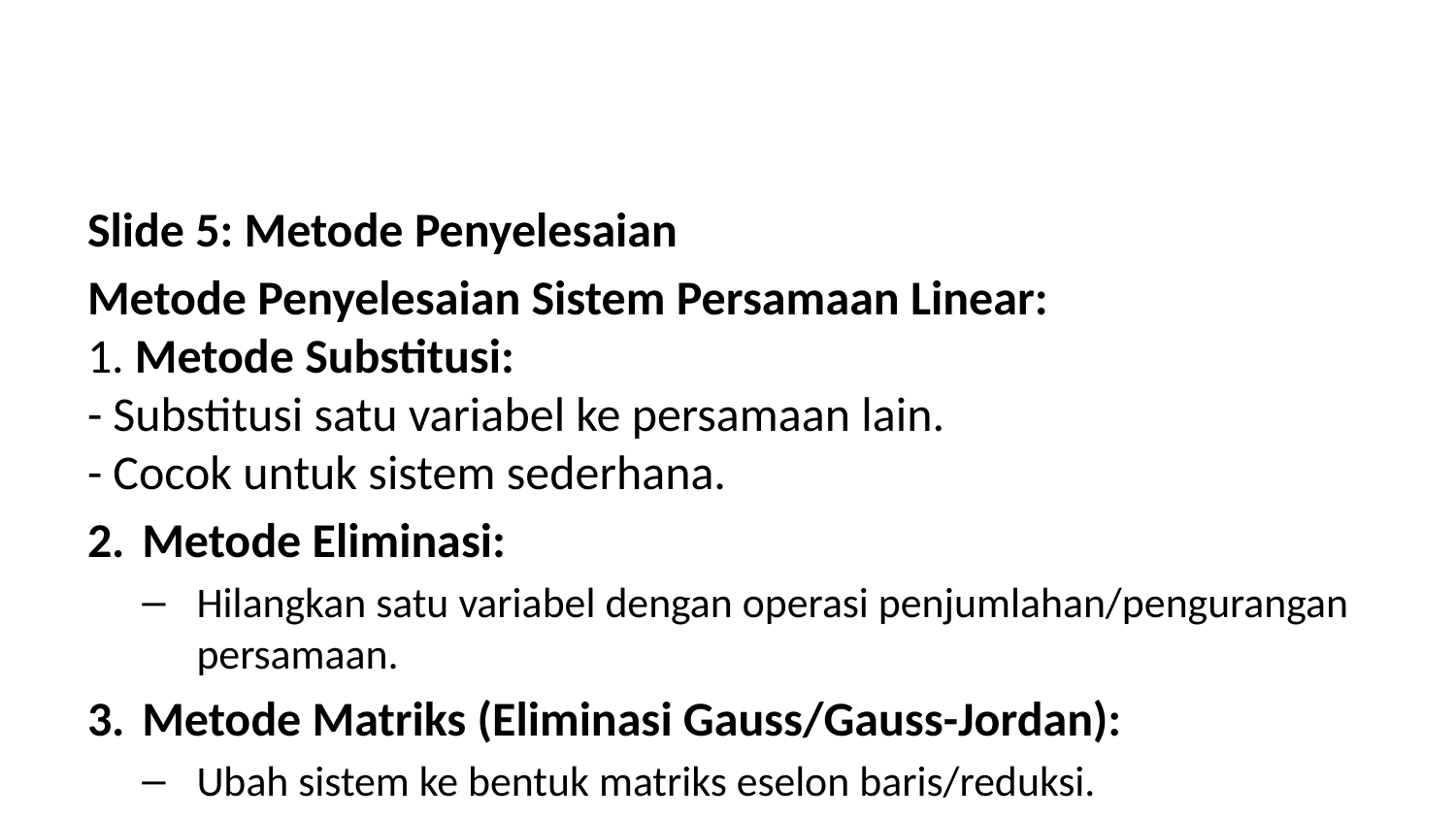

Slide 5: Metode Penyelesaian
Metode Penyelesaian Sistem Persamaan Linear:
1. Metode Substitusi:
- Substitusi satu variabel ke persamaan lain.
- Cocok untuk sistem sederhana.
Metode Eliminasi:
Hilangkan satu variabel dengan operasi penjumlahan/pengurangan persamaan.
Metode Matriks (Eliminasi Gauss/Gauss-Jordan):
Ubah sistem ke bentuk matriks eselon baris/reduksi.
Aturan Cramer:
Gunakan determinan matriks untuk mencari solusi.
Metode Numerik (Iterasi):
Misalnya, metode Jacobi atau Gauss-Seidel.